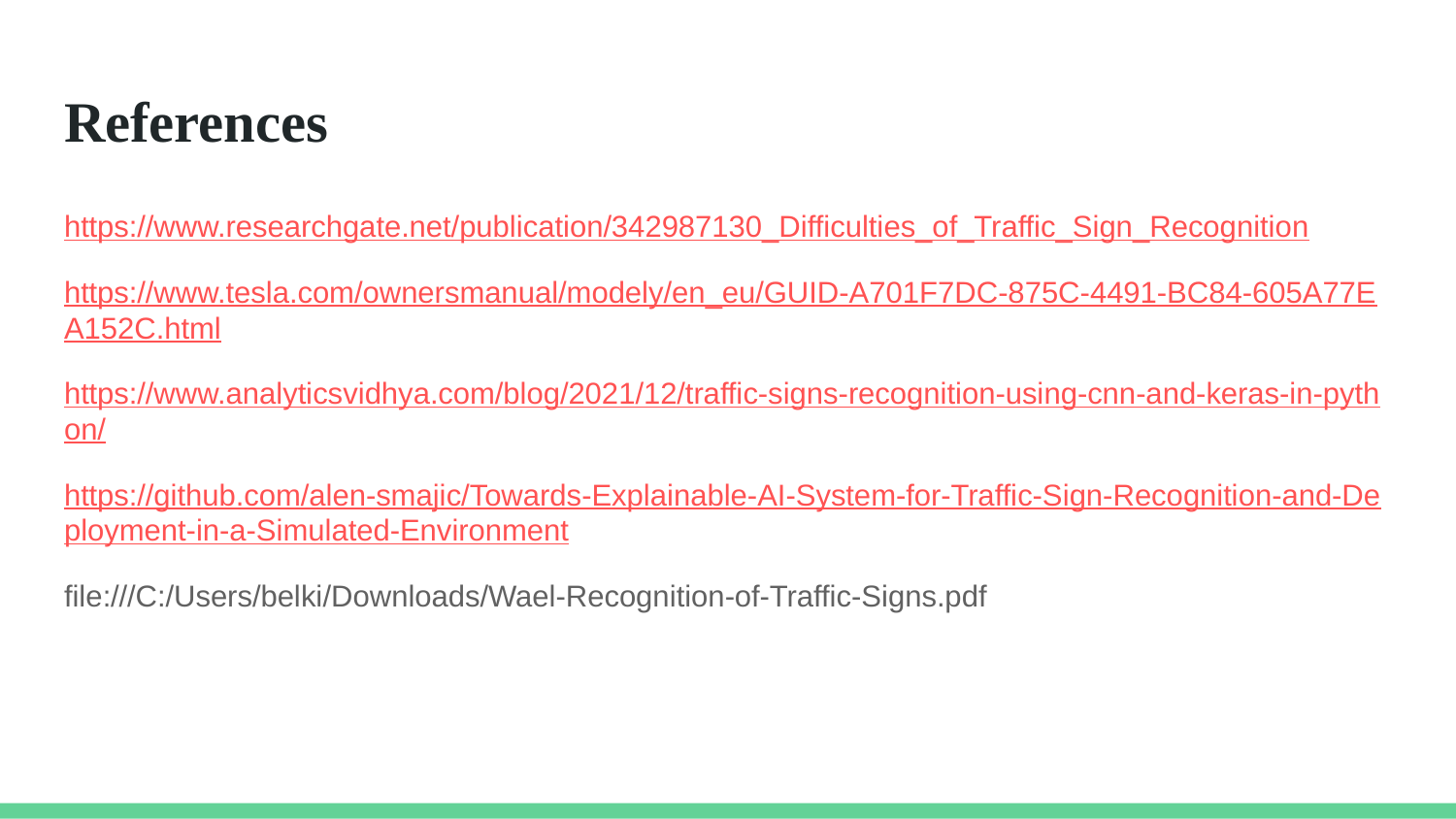

# References
https://www.researchgate.net/publication/342987130_Difficulties_of_Traffic_Sign_Recognition
https://www.tesla.com/ownersmanual/modely/en_eu/GUID-A701F7DC-875C-4491-BC84-605A77EA152C.html
https://www.analyticsvidhya.com/blog/2021/12/traffic-signs-recognition-using-cnn-and-keras-in-python/
https://github.com/alen-smajic/Towards-Explainable-AI-System-for-Traffic-Sign-Recognition-and-Deployment-in-a-Simulated-Environment
file:///C:/Users/belki/Downloads/Wael-Recognition-of-Traffic-Signs.pdf